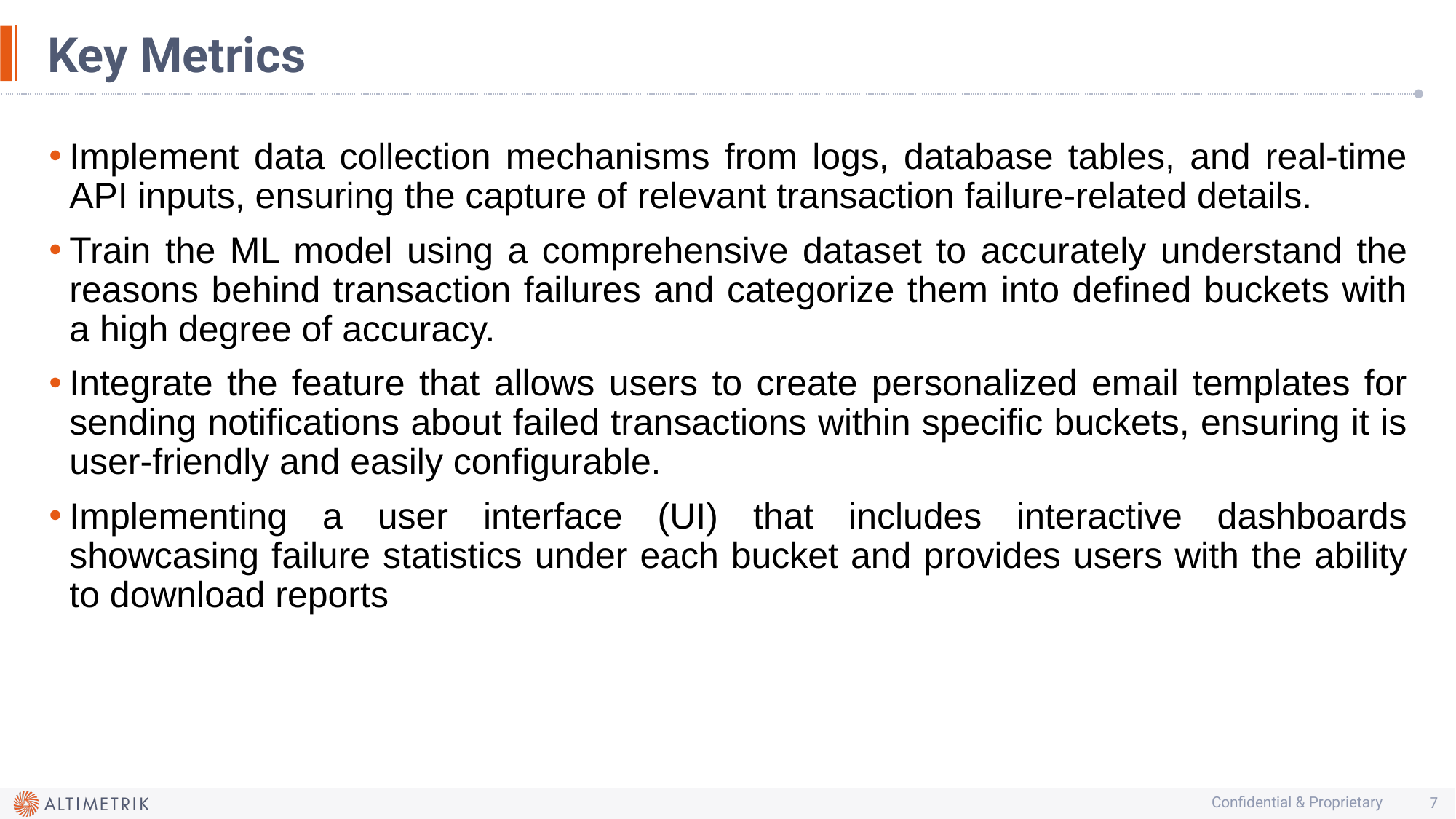

# Key Metrics
Implement data collection mechanisms from logs, database tables, and real-time API inputs, ensuring the capture of relevant transaction failure-related details.
Train the ML model using a comprehensive dataset to accurately understand the reasons behind transaction failures and categorize them into defined buckets with a high degree of accuracy.
Integrate the feature that allows users to create personalized email templates for sending notifications about failed transactions within specific buckets, ensuring it is user-friendly and easily configurable.
Implementing a user interface (UI) that includes interactive dashboards showcasing failure statistics under each bucket and provides users with the ability to download reports